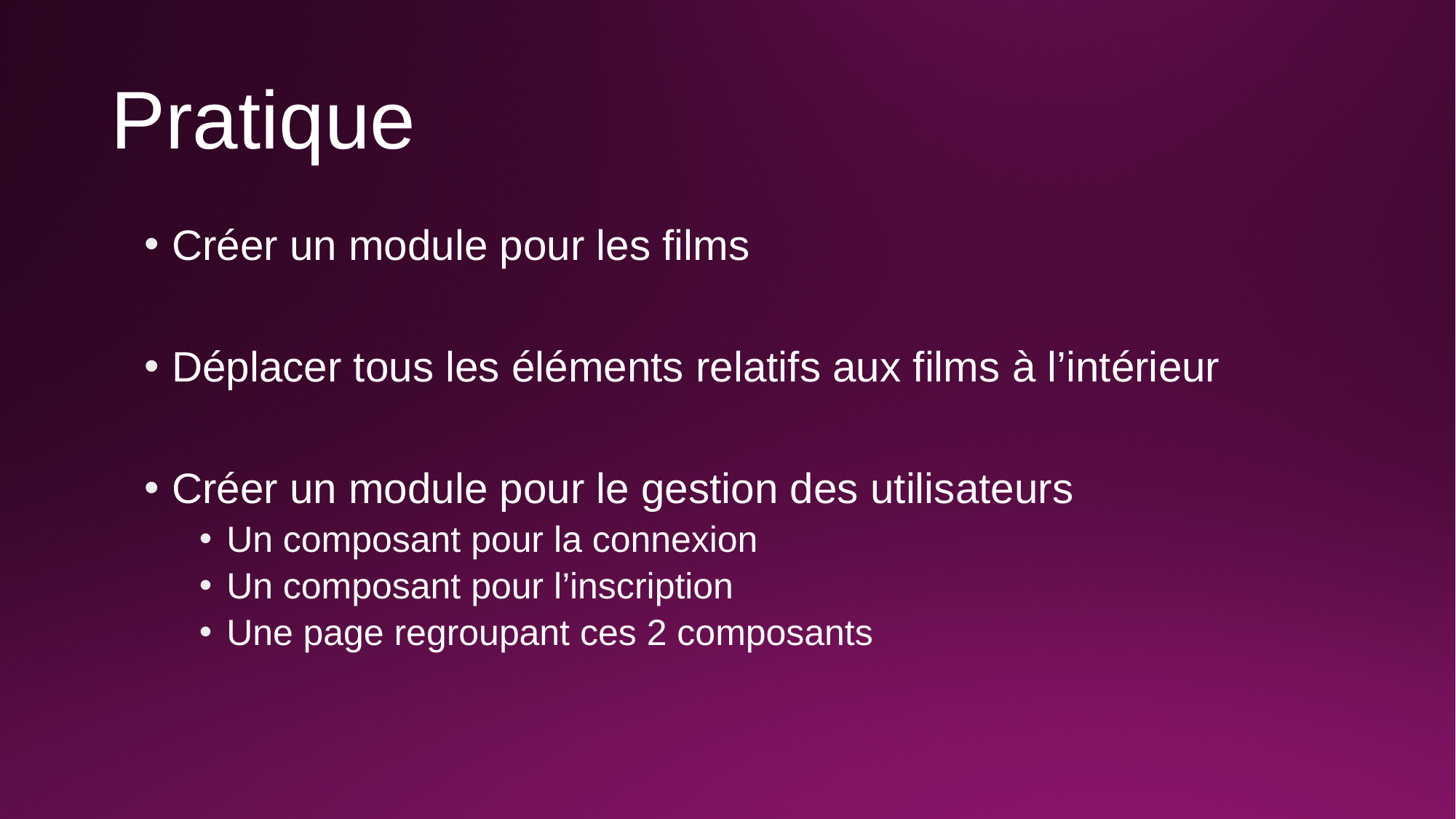

# Pratique
Créer un module pour les films

Déplacer tous les éléments relatifs aux films à l’intérieur

Créer un module pour le gestion des utilisateurs
Un composant pour la connexion
Un composant pour l’inscription
Une page regroupant ces 2 composants